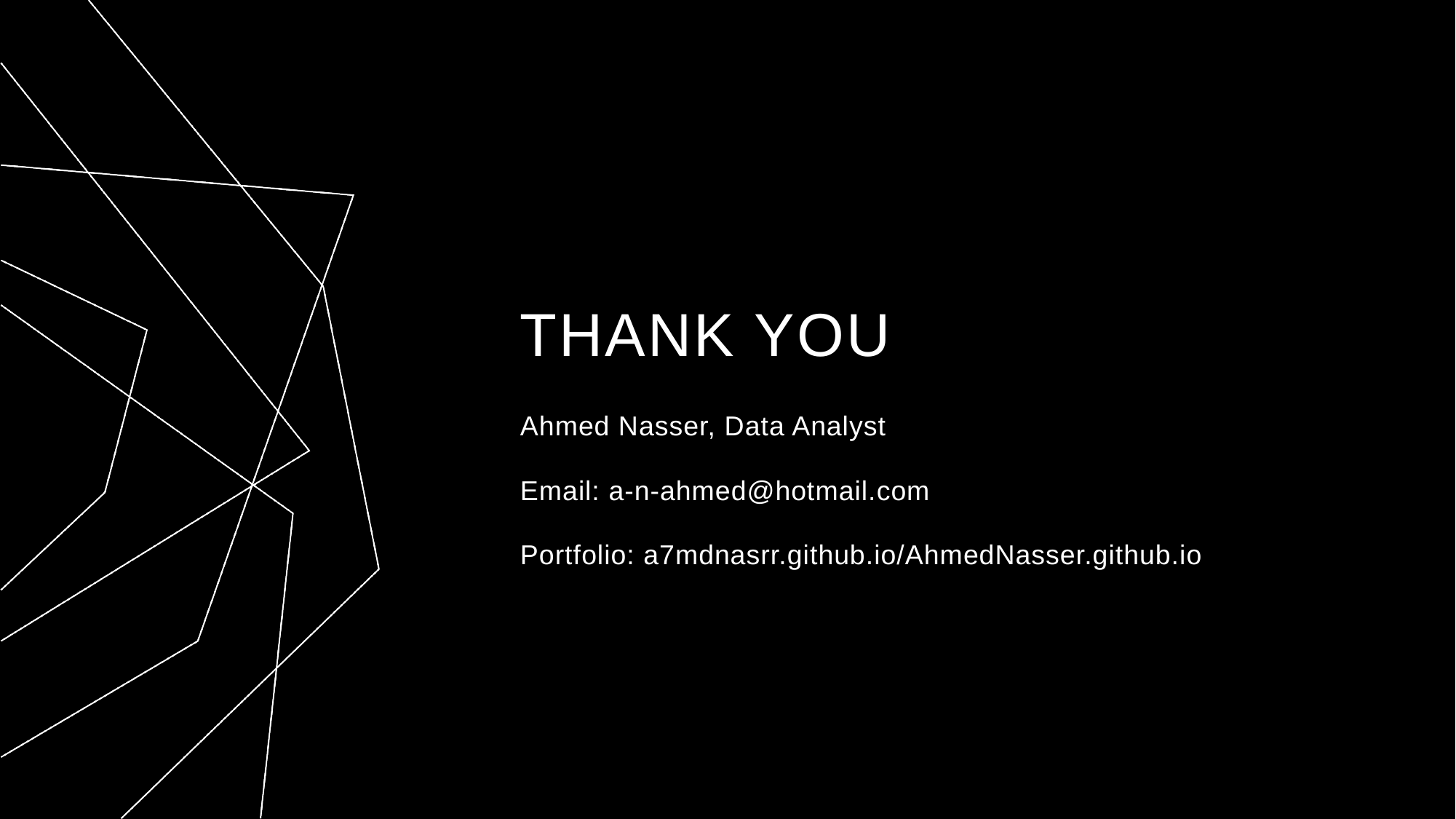

# THANK YOU
Ahmed Nasser, Data Analyst
Email: a-n-ahmed@hotmail.com
Portfolio: a7mdnasrr.github.io/AhmedNasser.github.io